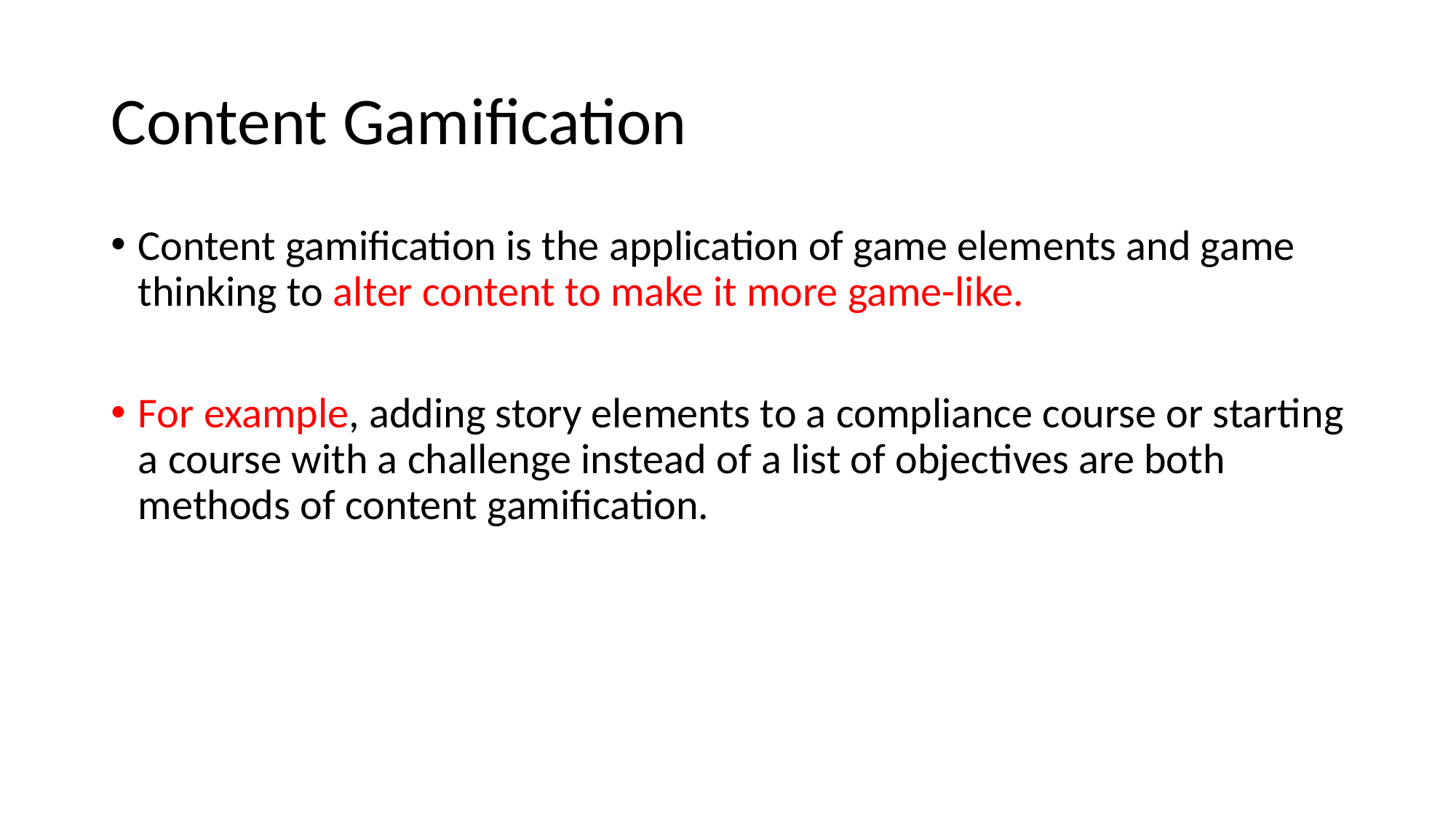

# Content Gamification
Content gamification is the application of game elements and game thinking to alter content to make it more game-like.

For example, adding story elements to a compliance course or starting a course with a challenge instead of a list of objectives are both methods of content gamification.